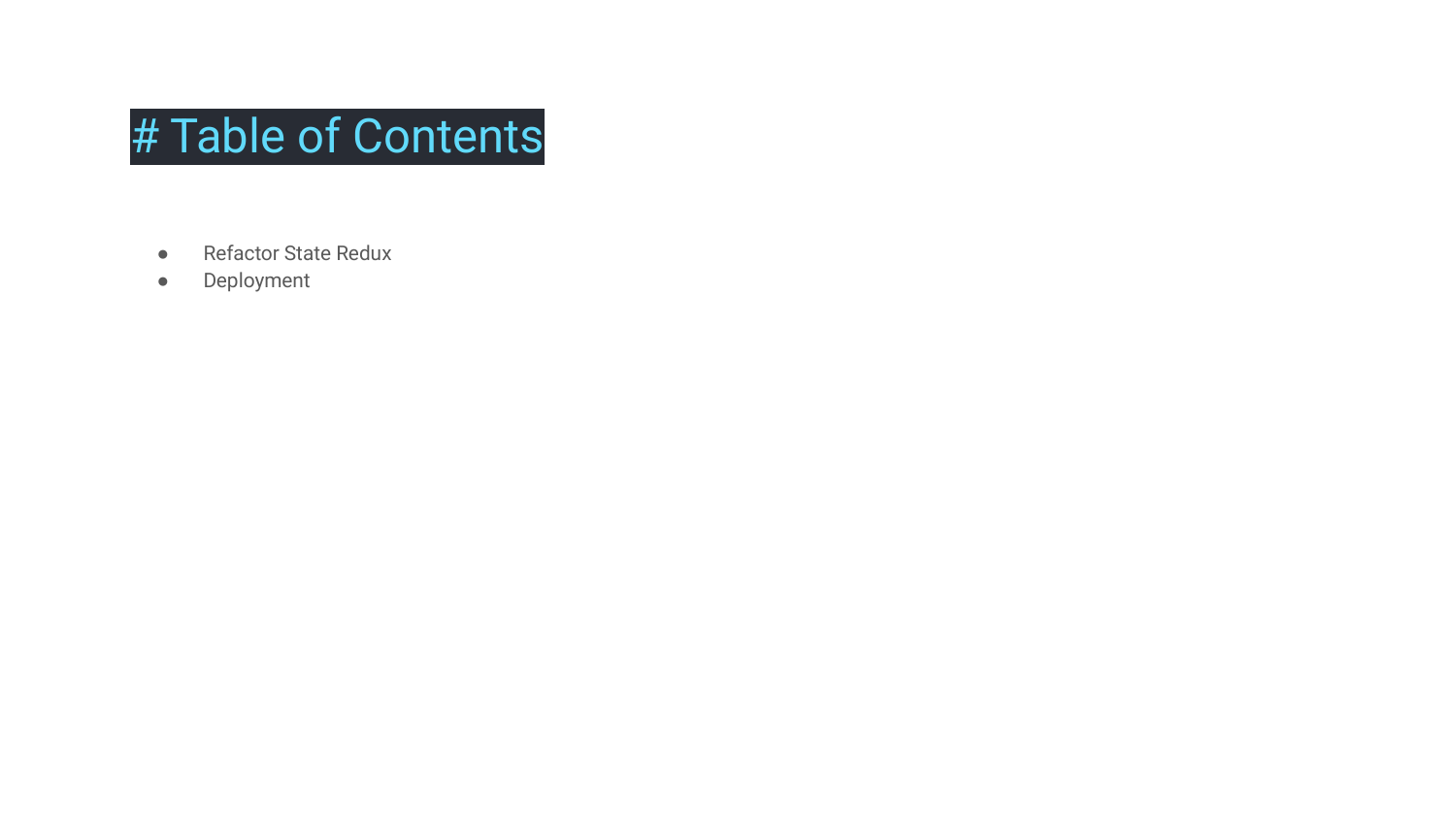

# Table of Contents
Refactor State Redux
Deployment